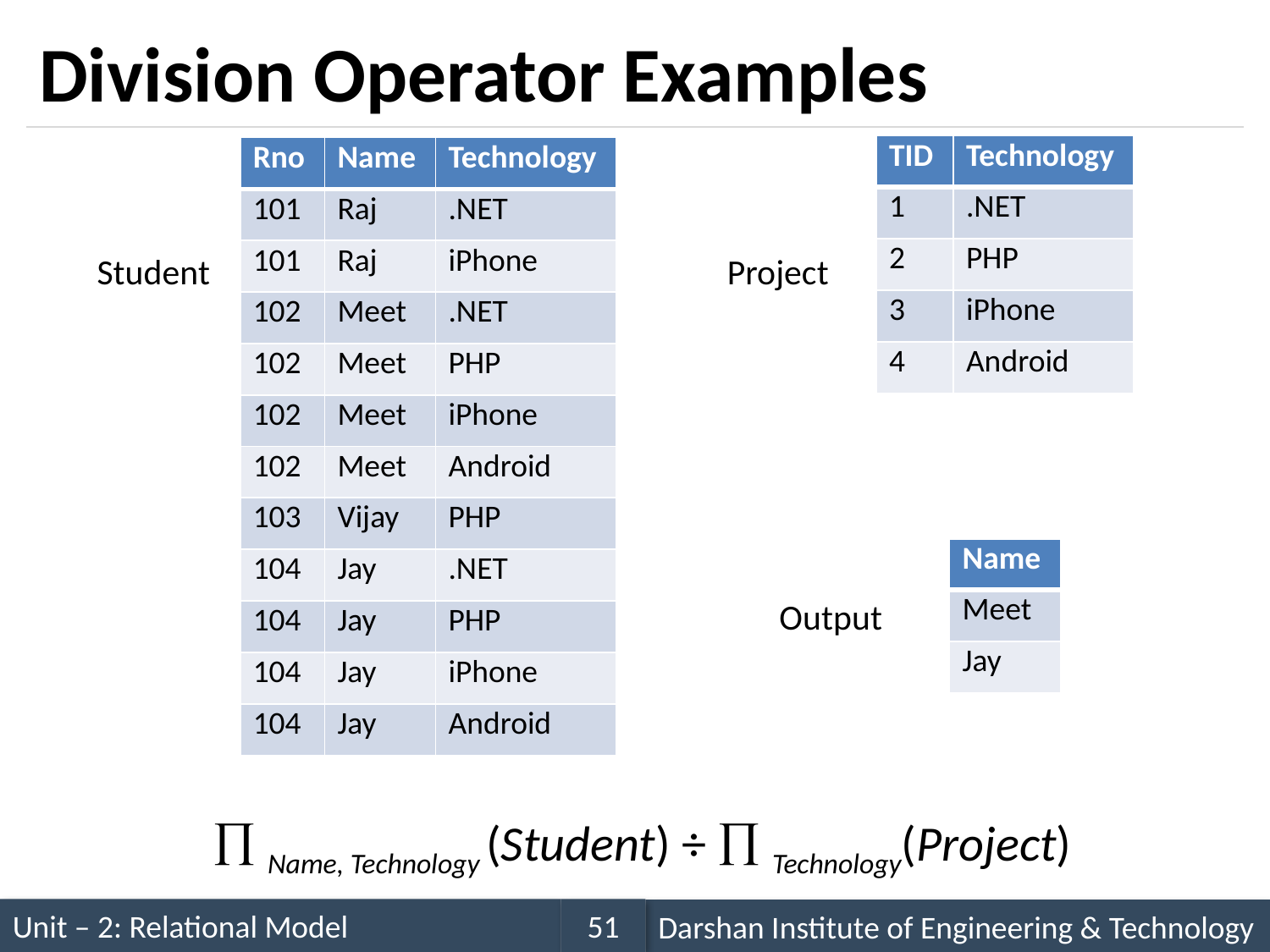

# Division Operator Examples
| TID | Technology |
| --- | --- |
| 1 | .NET |
| 2 | PHP |
| 3 | iPhone |
| 4 | Android |
| Rno | Name | Technology |
| --- | --- | --- |
| 101 | Raj | .NET |
| 101 | Raj | iPhone |
| 102 | Meet | .NET |
| 102 | Meet | PHP |
| 102 | Meet | iPhone |
| 102 | Meet | Android |
| 103 | Vijay | PHP |
| 104 | Jay | .NET |
| 104 | Jay | PHP |
| 104 | Jay | iPhone |
| 104 | Jay | Android |
Student
Project
| Name |
| --- |
| Meet |
| Jay |
Output
∏ Name, Technology (Student) ÷ ∏ Technology(Project)